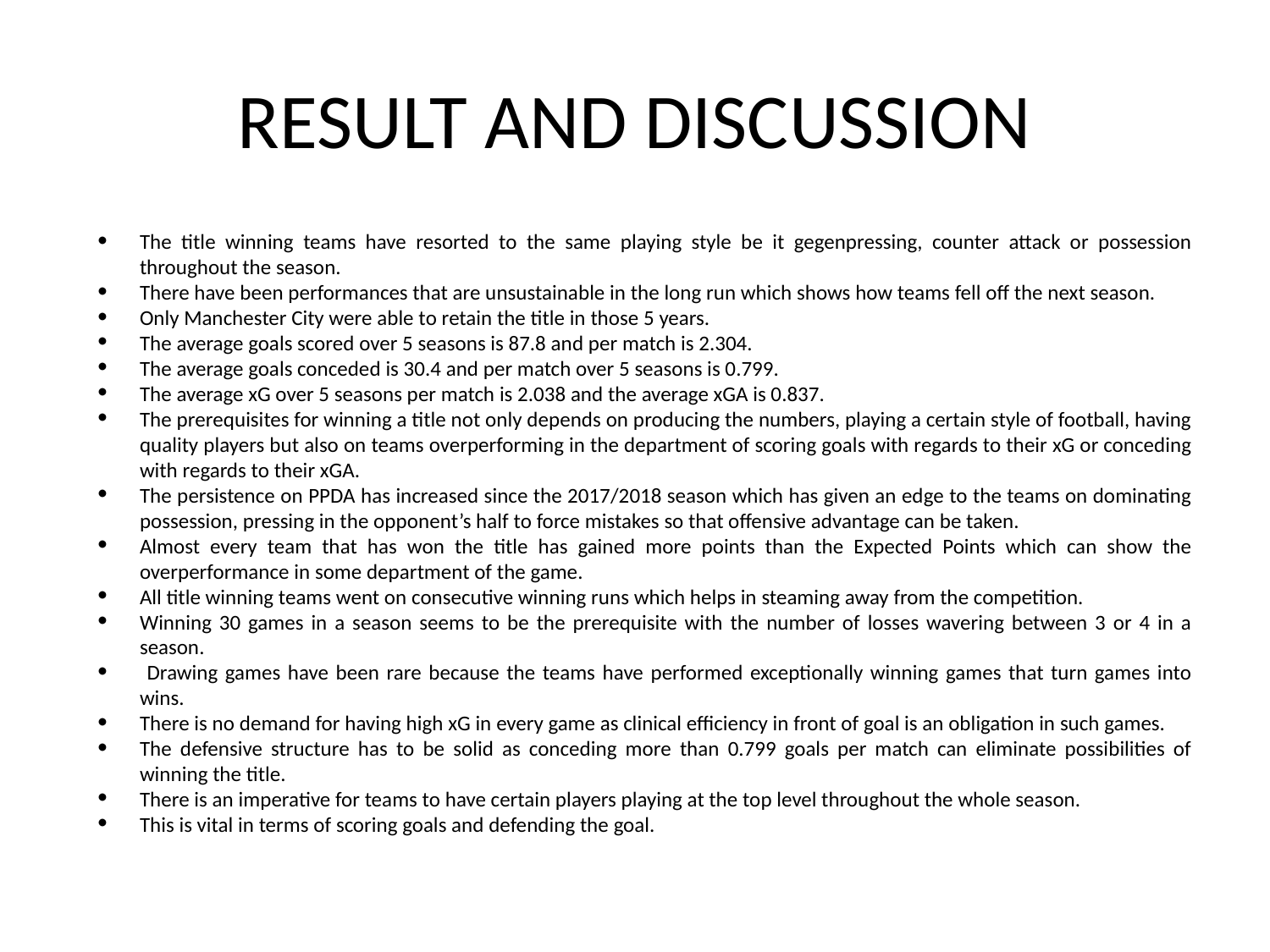

# RESULT AND DISCUSSION
The title winning teams have resorted to the same playing style be it gegenpressing, counter attack or possession throughout the season.
There have been performances that are unsustainable in the long run which shows how teams fell off the next season.
Only Manchester City were able to retain the title in those 5 years.
The average goals scored over 5 seasons is 87.8 and per match is 2.304.
The average goals conceded is 30.4 and per match over 5 seasons is 0.799.
The average xG over 5 seasons per match is 2.038 and the average xGA is 0.837.
The prerequisites for winning a title not only depends on producing the numbers, playing a certain style of football, having quality players but also on teams overperforming in the department of scoring goals with regards to their xG or conceding with regards to their xGA.
The persistence on PPDA has increased since the 2017/2018 season which has given an edge to the teams on dominating possession, pressing in the opponent’s half to force mistakes so that offensive advantage can be taken.
Almost every team that has won the title has gained more points than the Expected Points which can show the overperformance in some department of the game.
All title winning teams went on consecutive winning runs which helps in steaming away from the competition.
Winning 30 games in a season seems to be the prerequisite with the number of losses wavering between 3 or 4 in a season.
 Drawing games have been rare because the teams have performed exceptionally winning games that turn games into wins.
There is no demand for having high xG in every game as clinical efficiency in front of goal is an obligation in such games.
The defensive structure has to be solid as conceding more than 0.799 goals per match can eliminate possibilities of winning the title.
There is an imperative for teams to have certain players playing at the top level throughout the whole season.
This is vital in terms of scoring goals and defending the goal.